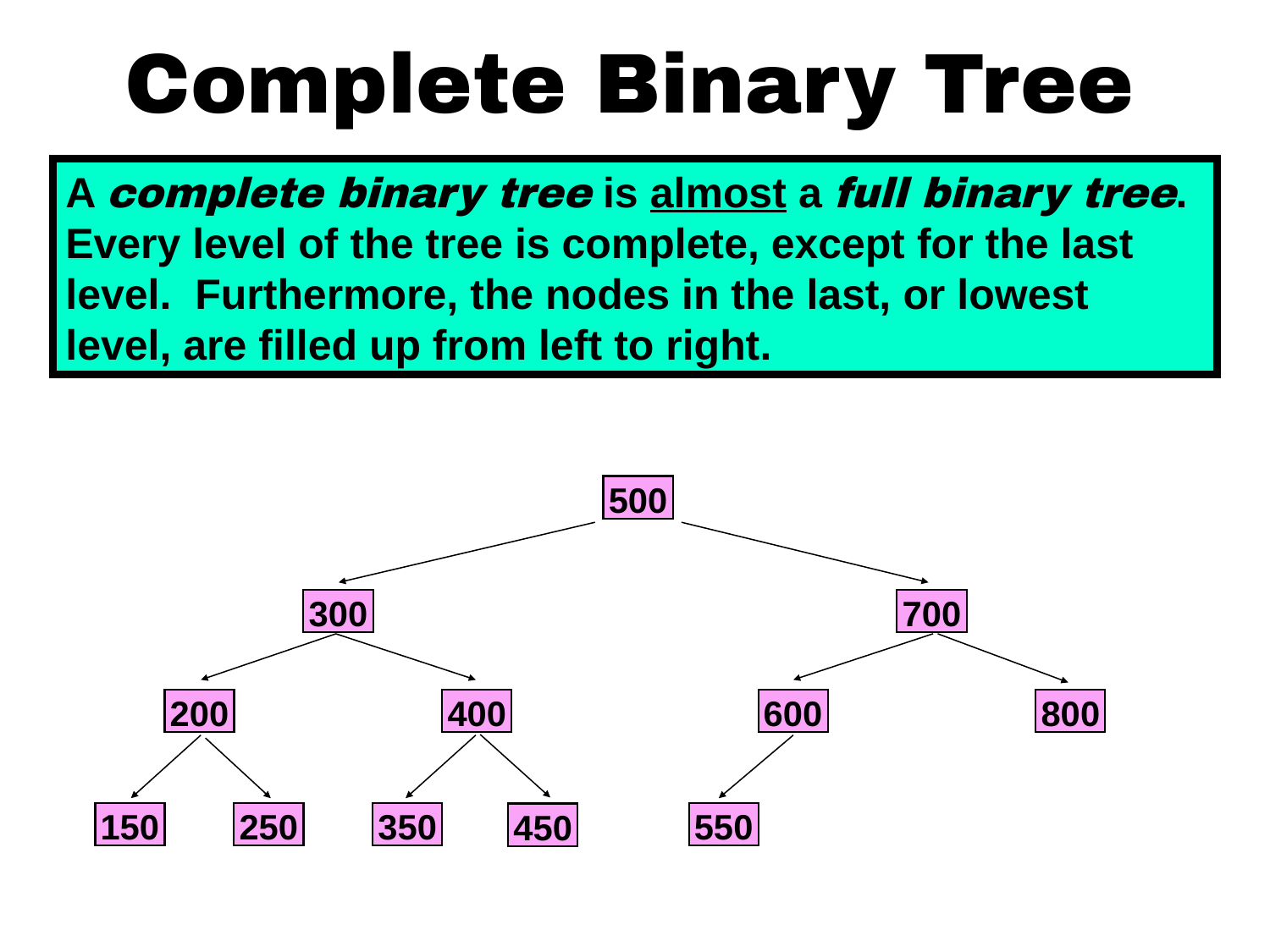

# Complete Binary Tree
A complete binary tree is almost a full binary tree.
Every level of the tree is complete, except for the last level.  Furthermore, the nodes in the last, or lowest level, are filled up from left to right.
500
300
700
200
400
600
800
150
250
350
550
450